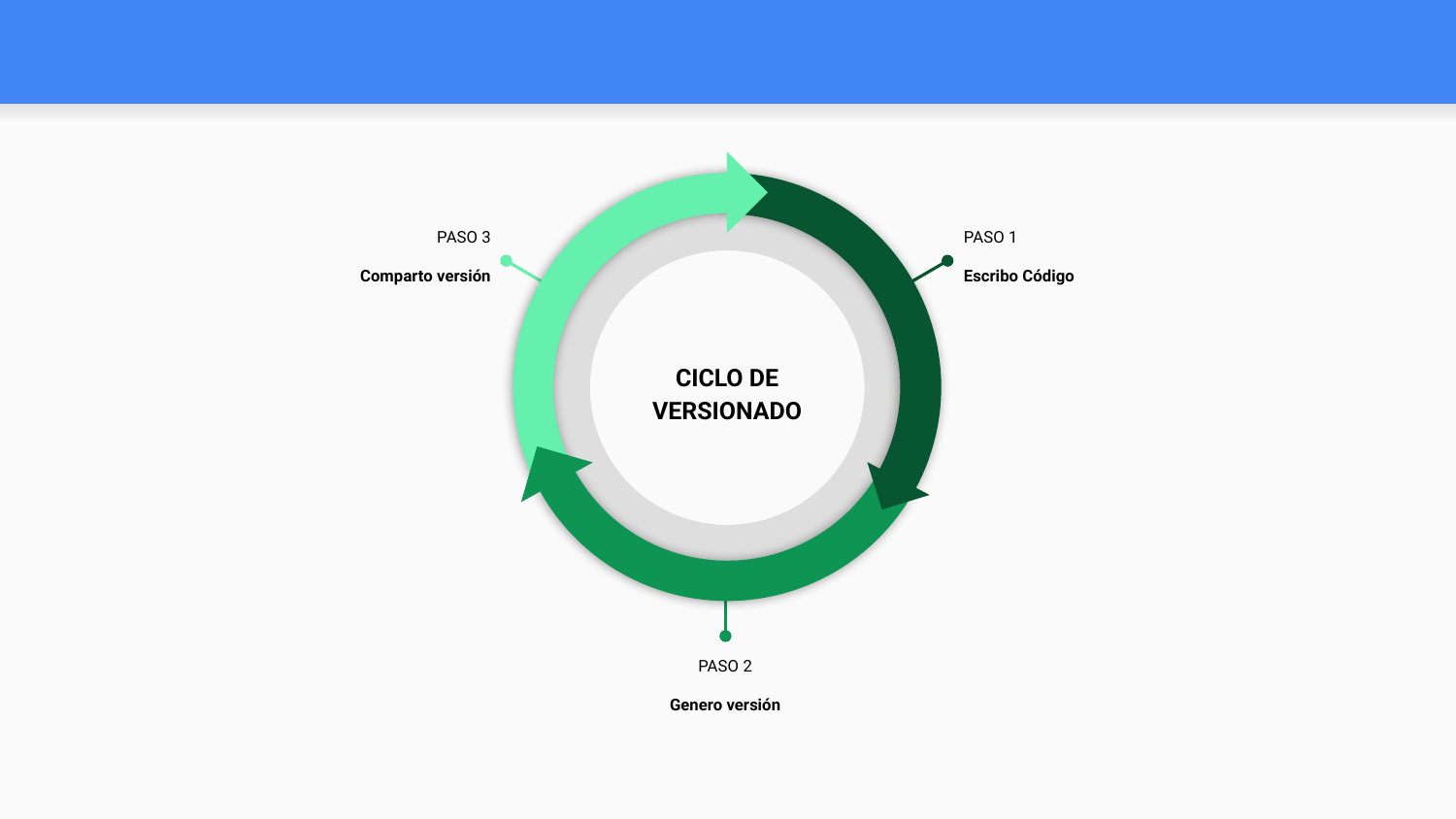

#

PASO 3

Comparto versión
PASO 1

Escribo Código
CICLO DE VERSIONADO

PASO 2

Genero versión